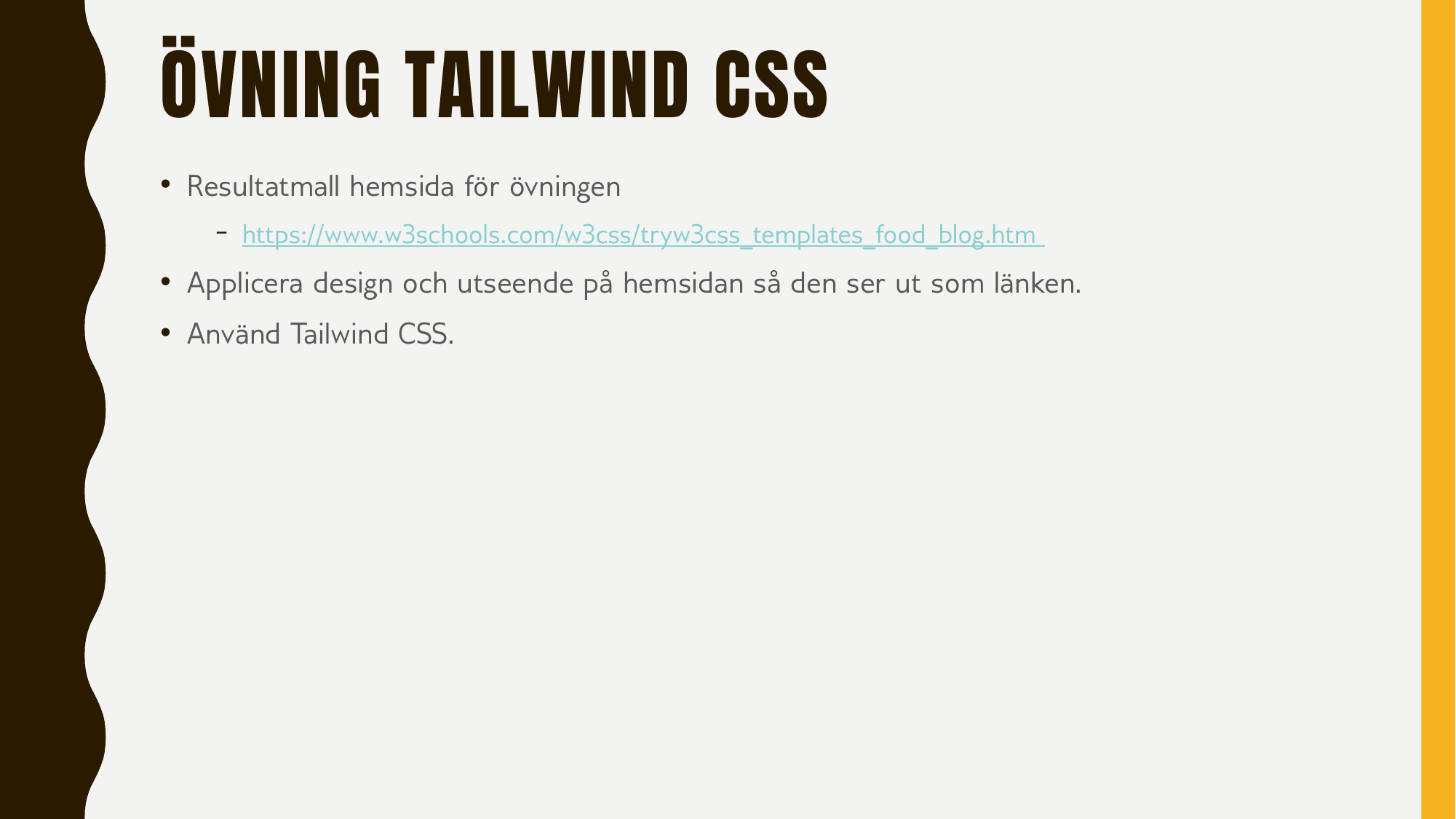

# Övning Tailwind CSs
Resultatmall hemsida för övningen
https://www.w3schools.com/w3css/tryw3css_templates_food_blog.htm
Applicera design och utseende på hemsidan så den ser ut som länken.
Använd Tailwind CSS.